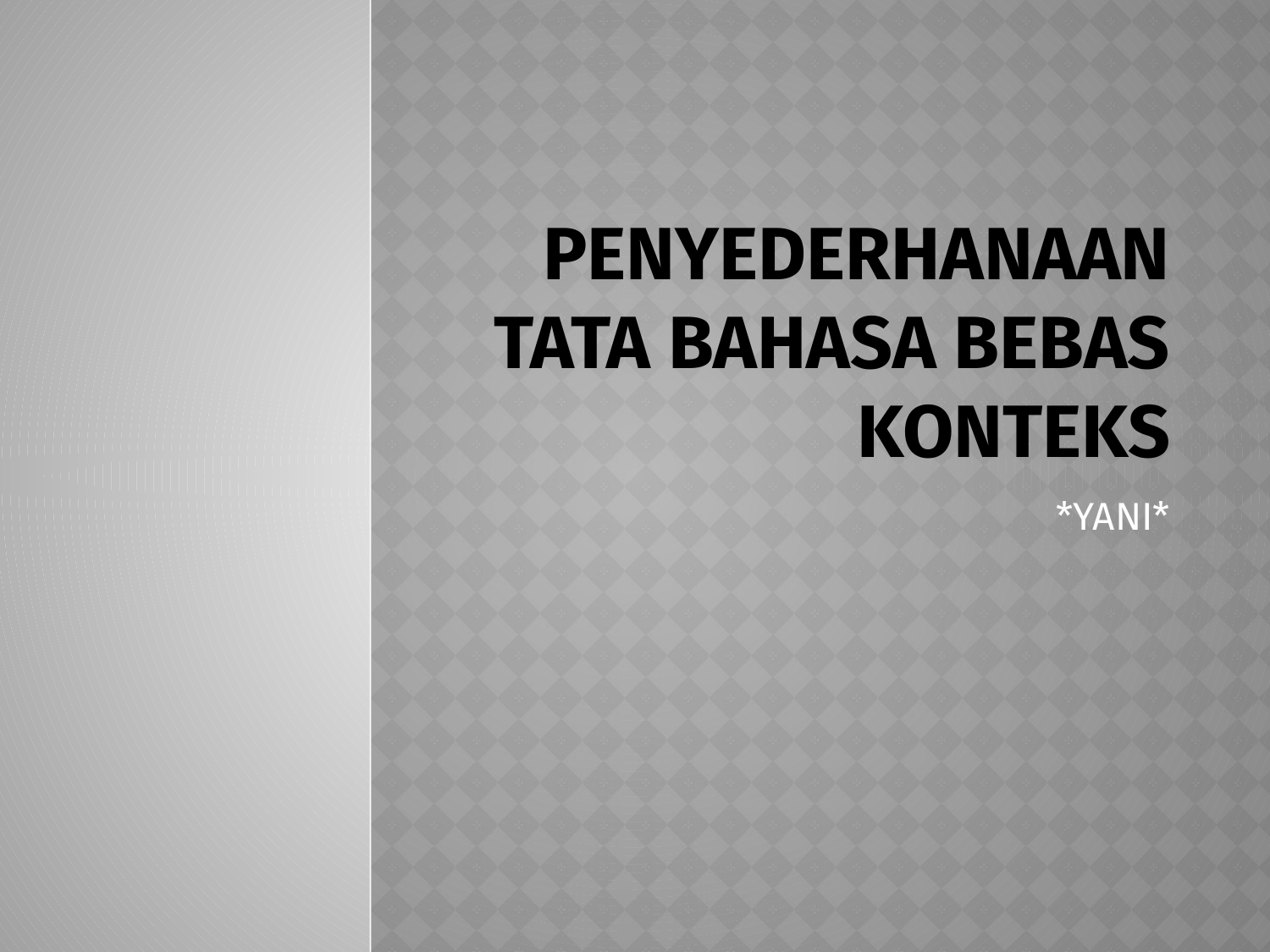

# PENYEDERHANAAN TATA BAHASA BEBAS KONTEKS
*YANI*